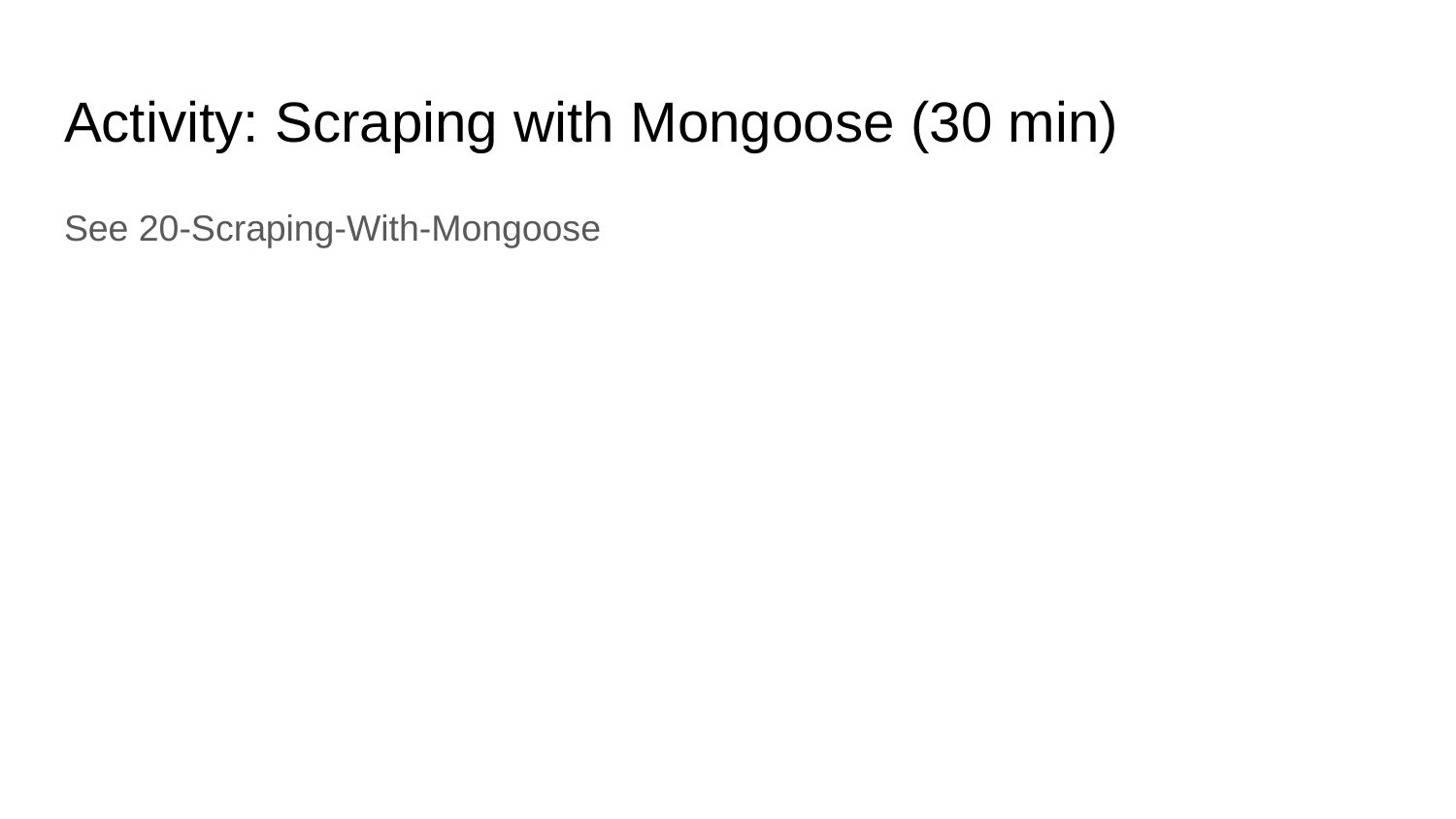

# Activity: Scraping with Mongoose (30 min)
See 20-Scraping-With-Mongoose